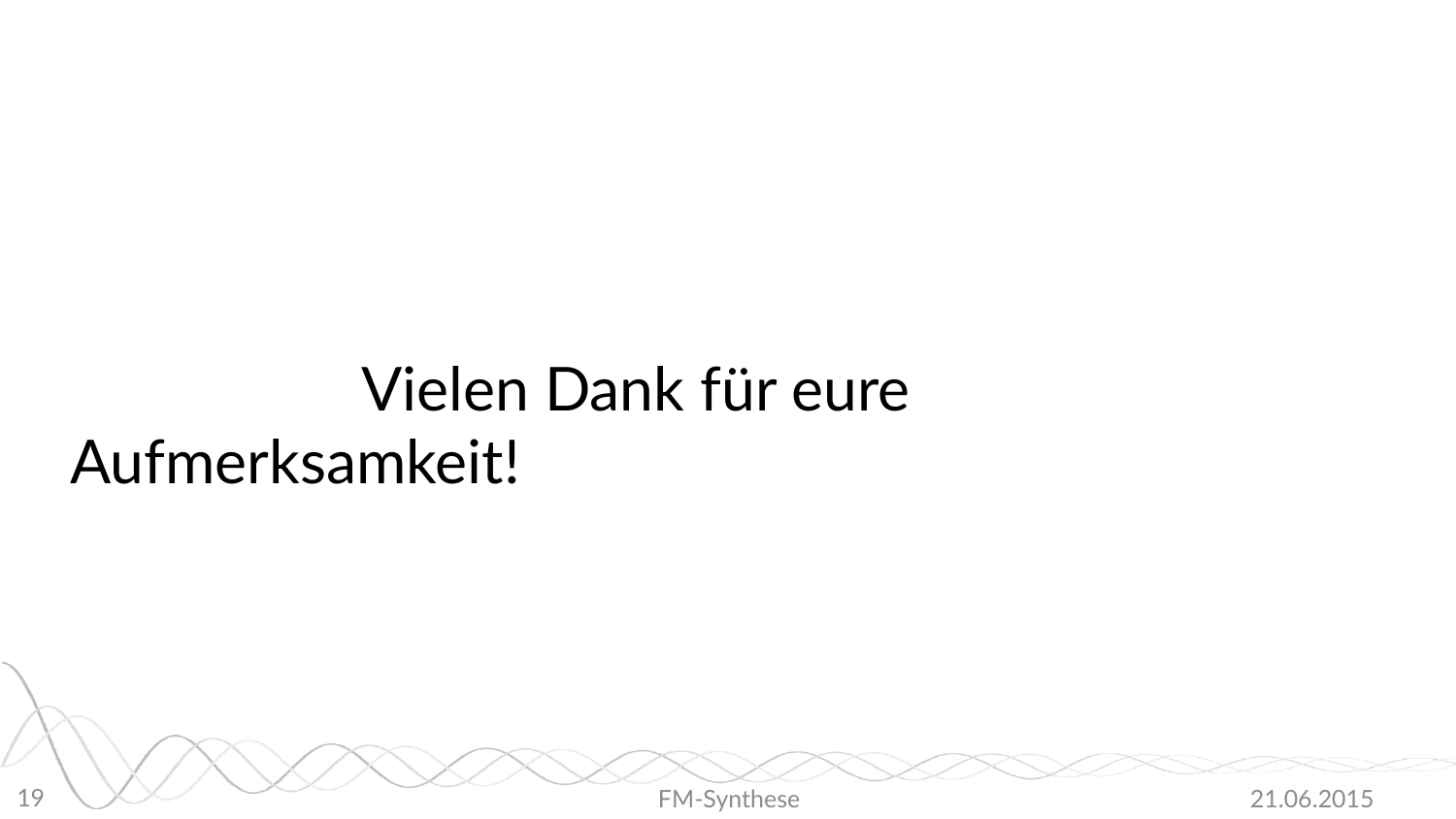

Vielen Dank für eure Aufmerksamkeit!
19
FM-Synthese
21.06.2015